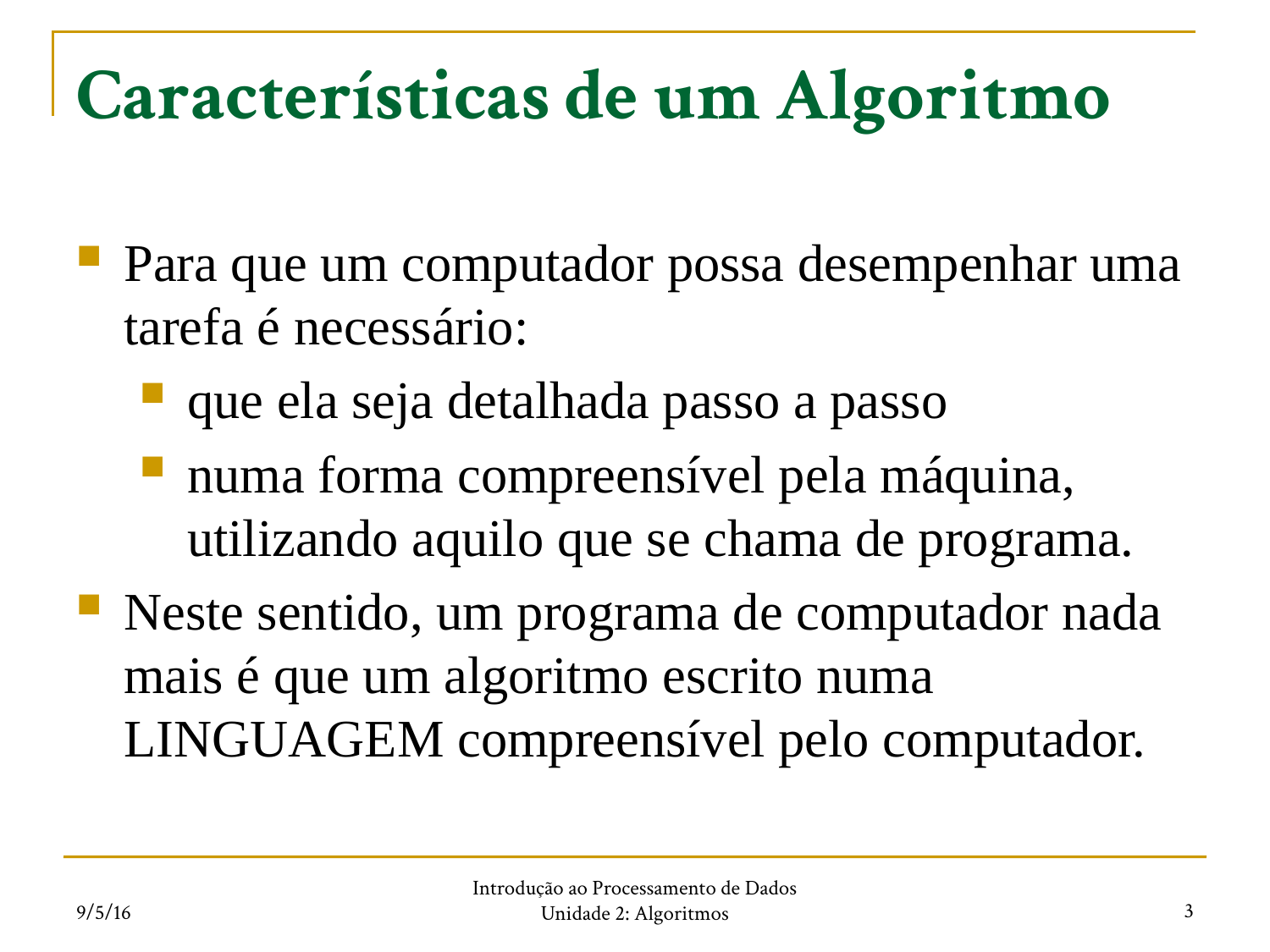

# Características de um Algoritmo
Para que um computador possa desempenhar uma tarefa é necessário:
que ela seja detalhada passo a passo
numa forma compreensível pela máquina, utilizando aquilo que se chama de programa.
Neste sentido, um programa de computador nada mais é que um algoritmo escrito numa LINGUAGEM compreensível pelo computador.
9/5/16
3
Introdução ao Processamento de Dados
Unidade 2: Algoritmos